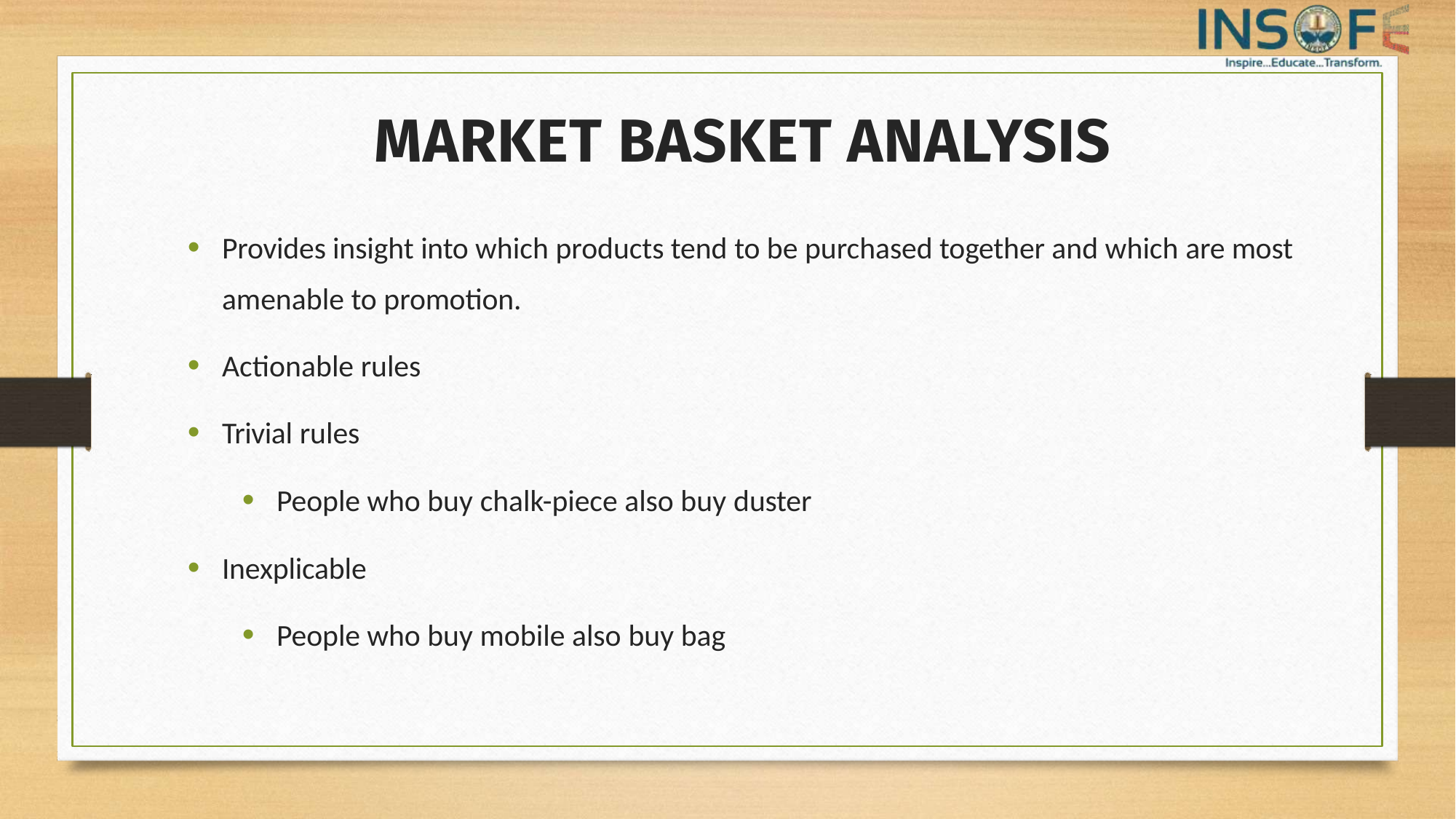

# MARKET BASKET ANALYSIS
Provides insight into which products tend to be purchased together and which are most  amenable to promotion.

Actionable rules
Trivial rules
People who buy chalk-piece also buy duster
Inexplicable
People who buy mobile also buy bag